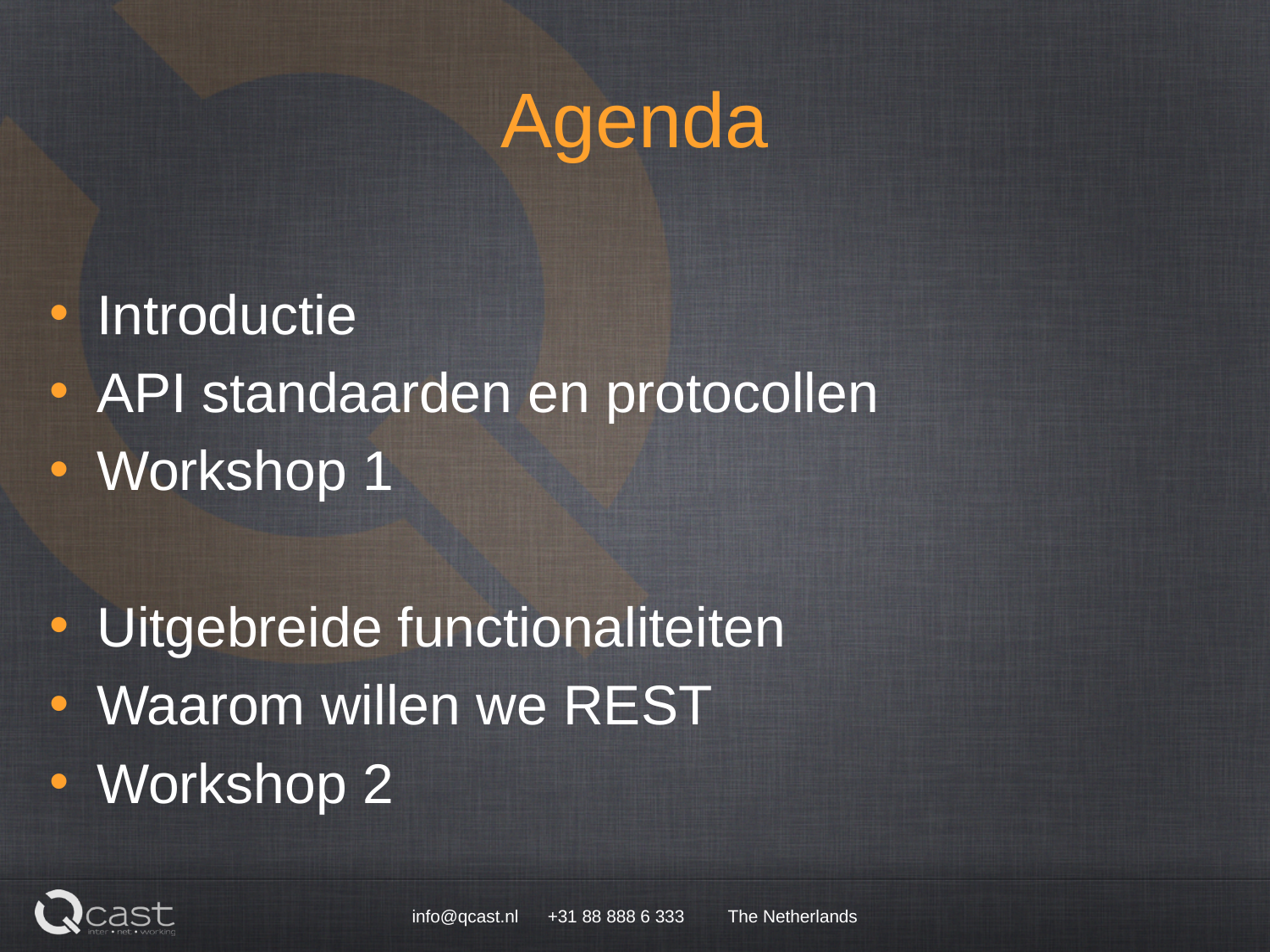

# Agenda

Introductie
API standaarden en protocollen
Workshop 1

Uitgebreide functionaliteiten
Waarom willen we REST
Workshop 2